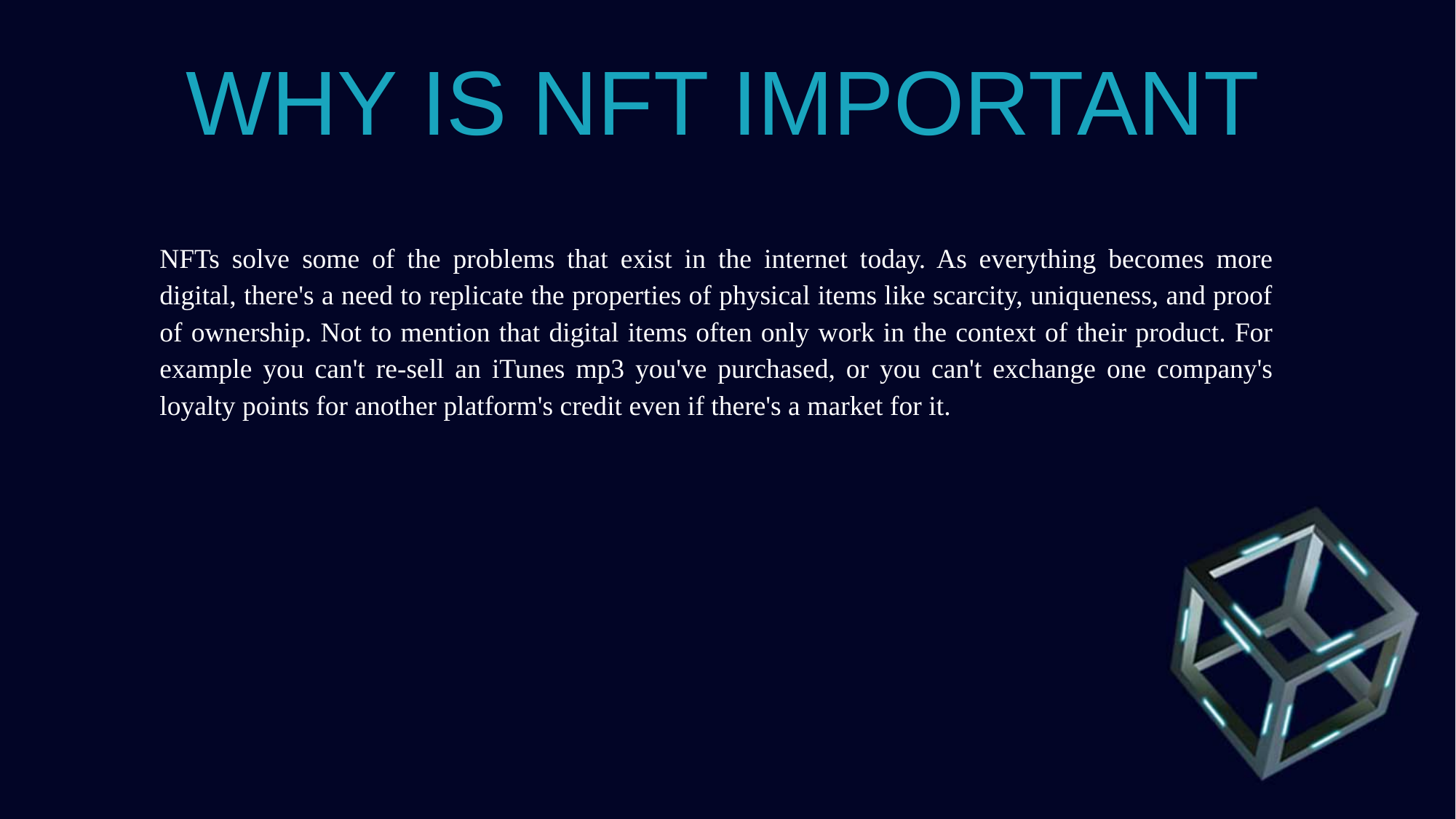

WHY IS NFT IMPORTANT
NFTs solve some of the problems that exist in the internet today. As everything becomes more digital, there's a need to replicate the properties of physical items like scarcity, uniqueness, and proof of ownership. Not to mention that digital items often only work in the context of their product. For example you can't re-sell an iTunes mp3 you've purchased, or you can't exchange one company's loyalty points for another platform's credit even if there's a market for it.